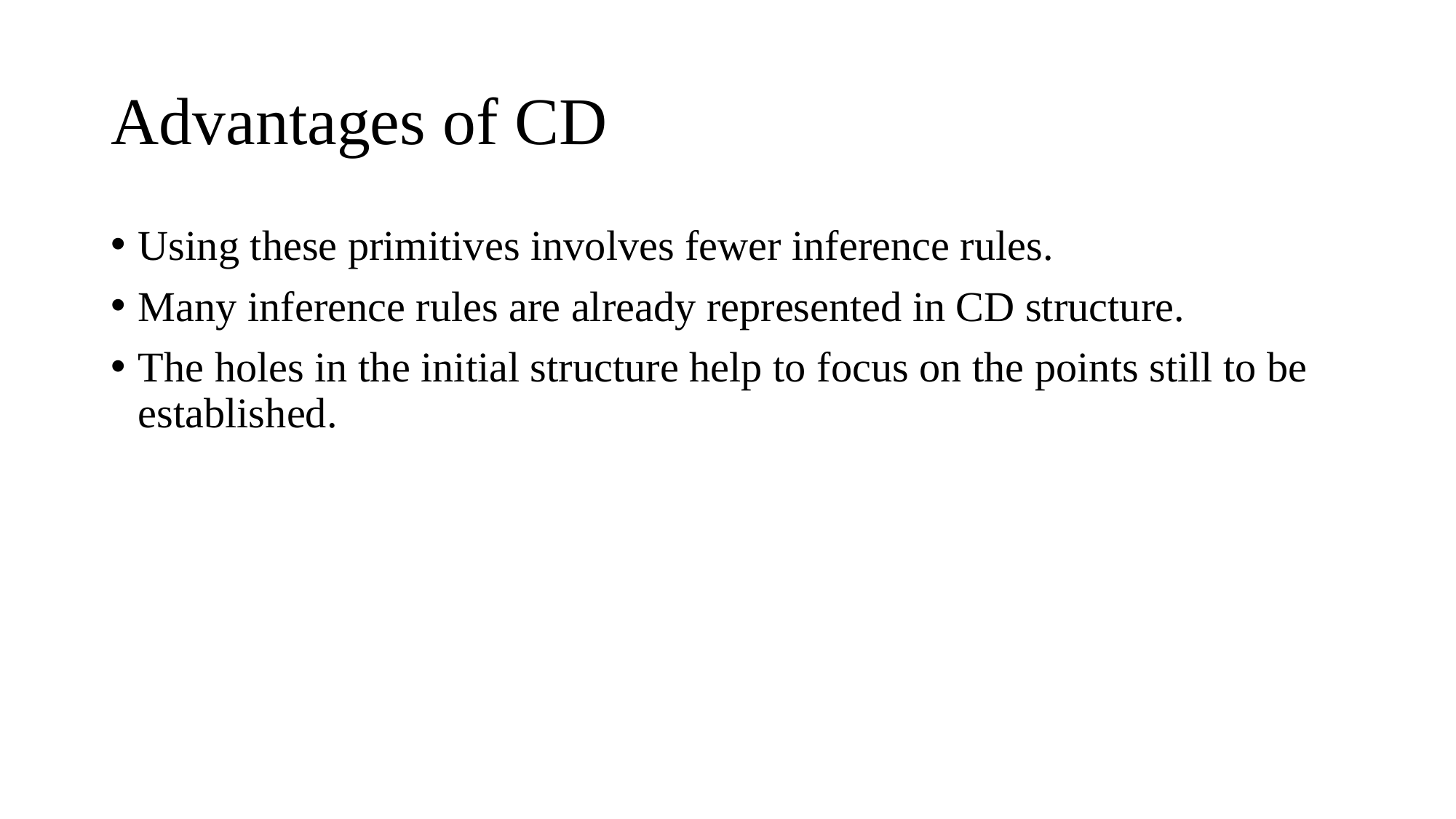

# Advantages of CD
Using these primitives involves fewer inference rules.
Many inference rules are already represented in CD structure.
The holes in the initial structure help to focus on the points still to be established.